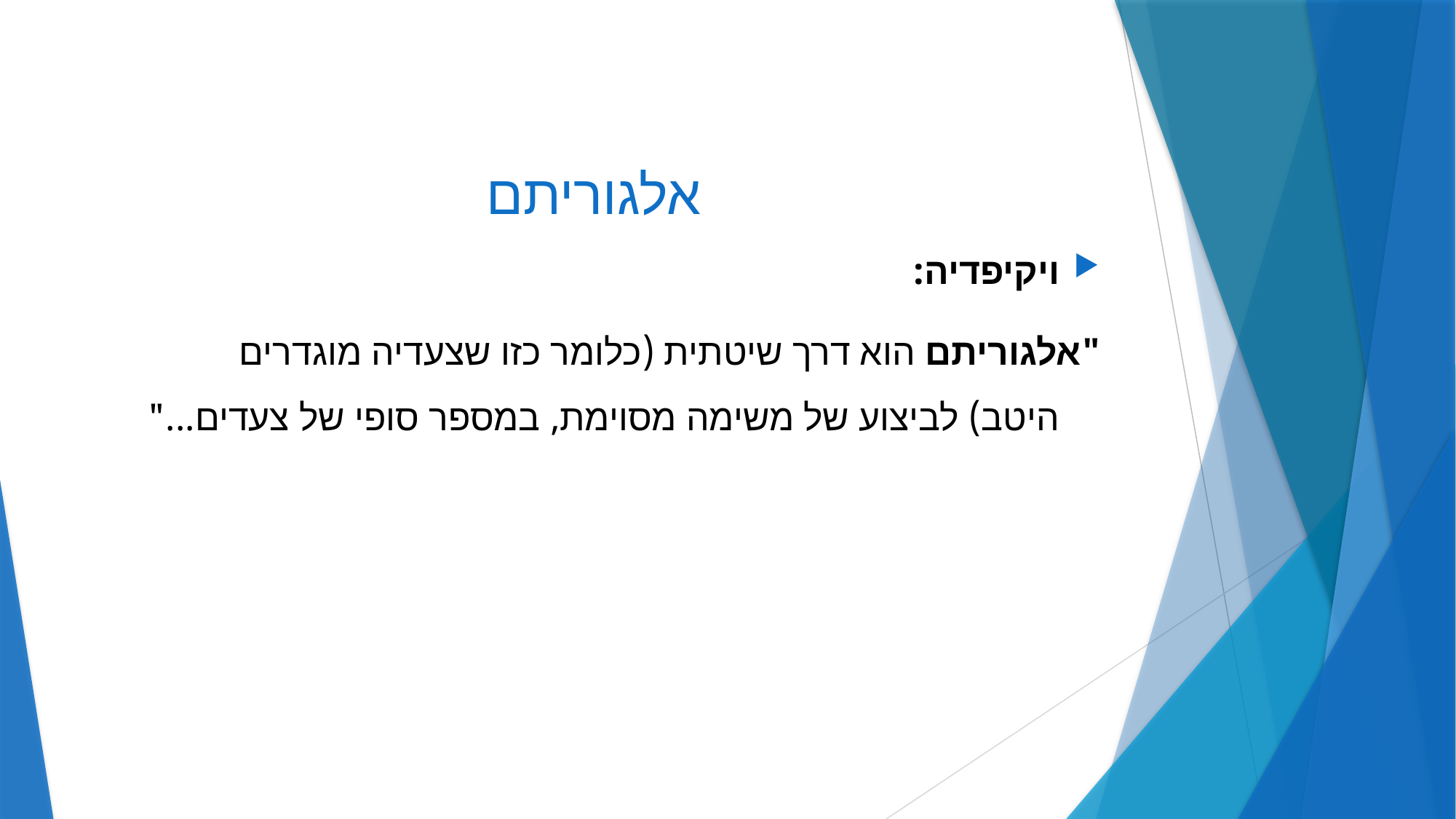

# אלגוריתם
ויקיפדיה:
	"אלגוריתם הוא דרך שיטתית (כלומר כזו שצעדיה מוגדרים היטב) לביצוע של משימה מסוימת, במספר סופי של צעדים..."